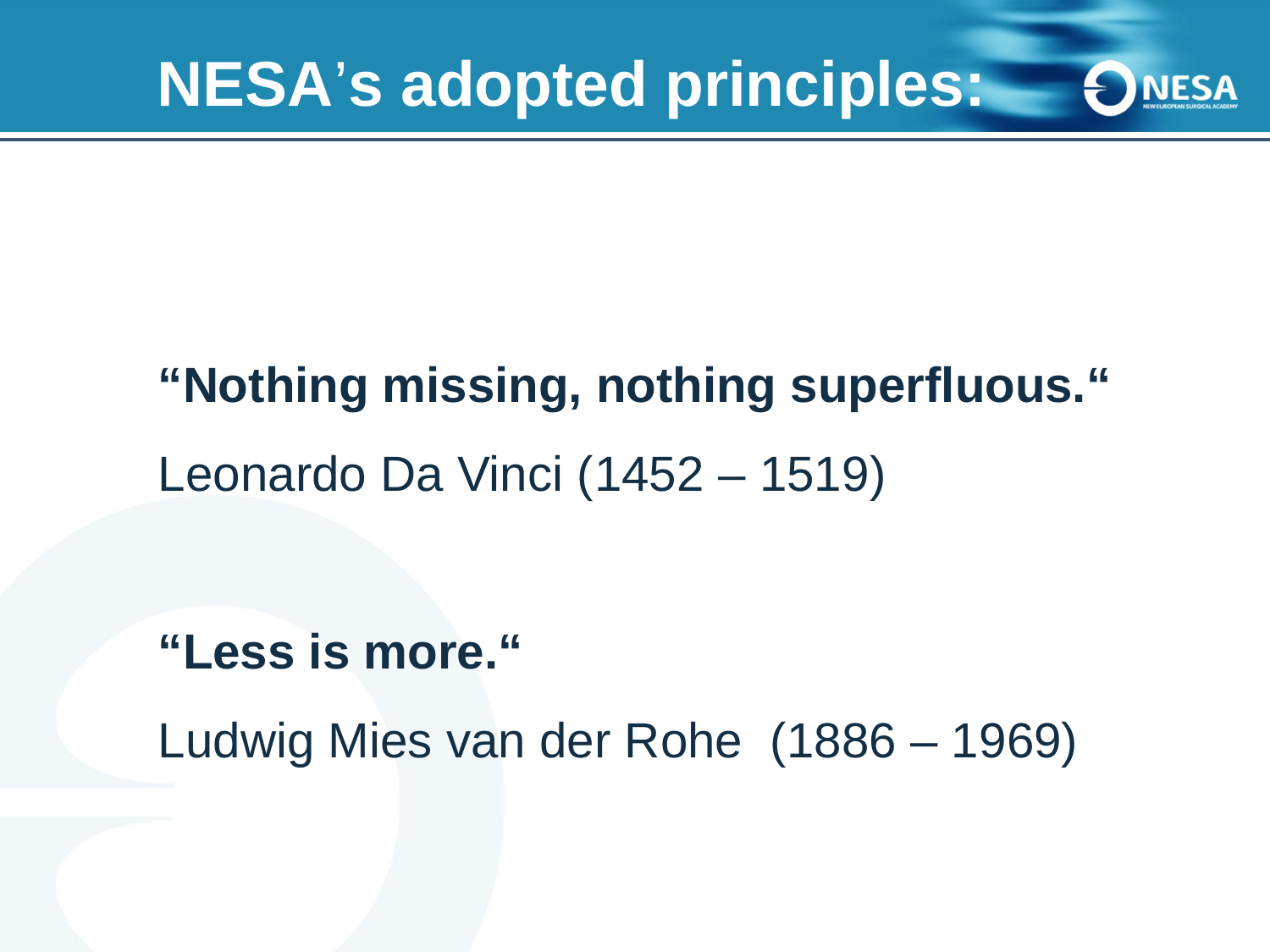

NESA’s adopted principles:

“Nothing missing, nothing superfluous.“
Leonardo Da Vinci (1452 – 1519)

“Less is more.“
Ludwig Mies van der Rohe  (1886 – 1969)